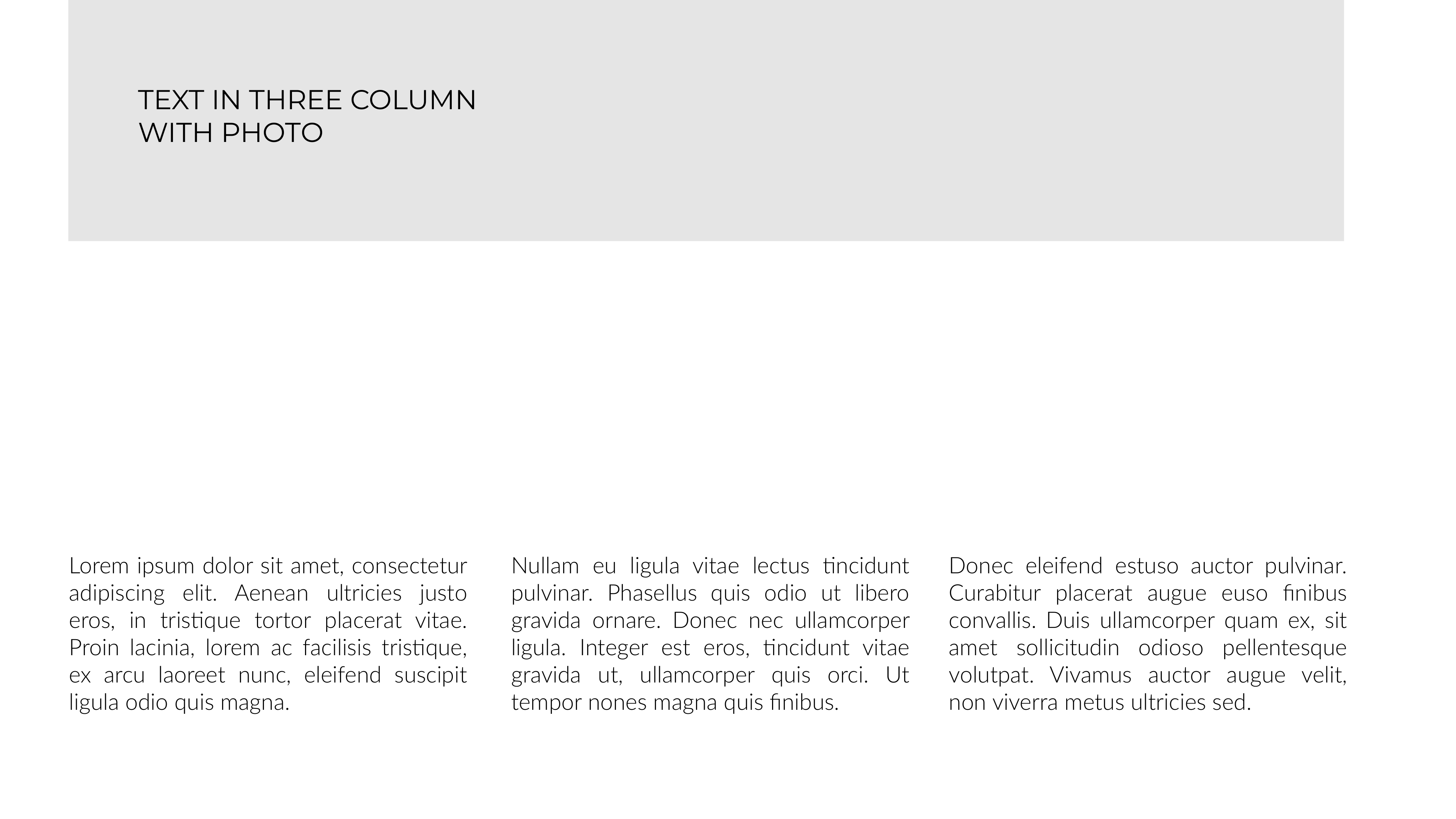

TEXT IN THREE COLUMN
WITH PHOTO

Lorem ipsum dolor sit amet, consectetur adipiscing elit. Aenean ultricies justo eros, in tristique tortor placerat vitae. Proin lacinia, lorem ac facilisis tristique, ex arcu laoreet nunc, eleifend suscipit ligula odio quis magna.
Nullam eu ligula vitae lectus tincidunt pulvinar. Phasellus quis odio ut libero gravida ornare. Donec nec ullamcorper ligula. Integer est eros, tincidunt vitae gravida ut, ullamcorper quis orci. Ut tempor nones magna quis finibus.
Donec eleifend estuso auctor pulvinar. Curabitur placerat augue euso finibus convallis. Duis ullamcorper quam ex, sit amet sollicitudin odioso pellentesque volutpat. Vivamus auctor augue velit, non viverra metus ultricies sed.